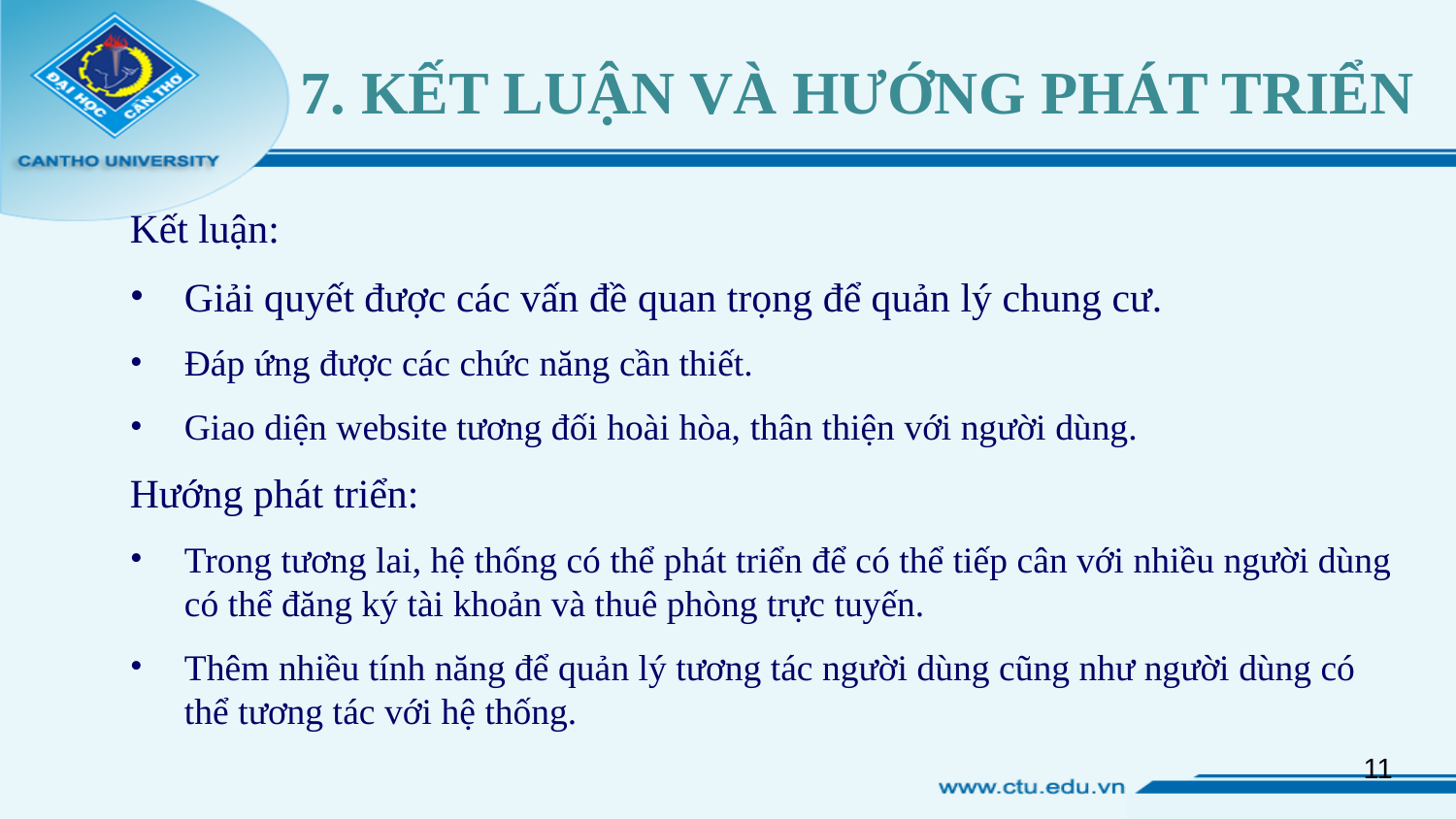

# 7. KẾT LUẬN VÀ HƯỚNG PHÁT TRIỂN
Kết luận:
Giải quyết được các vấn đề quan trọng để quản lý chung cư.
Đáp ứng được các chức năng cần thiết.
Giao diện website tương đối hoài hòa, thân thiện với người dùng.
Hướng phát triển:
Trong tương lai, hệ thống có thể phát triển để có thể tiếp cân với nhiều người dùng có thể đăng ký tài khoản và thuê phòng trực tuyến.
Thêm nhiều tính năng để quản lý tương tác người dùng cũng như người dùng có thể tương tác với hệ thống.
11